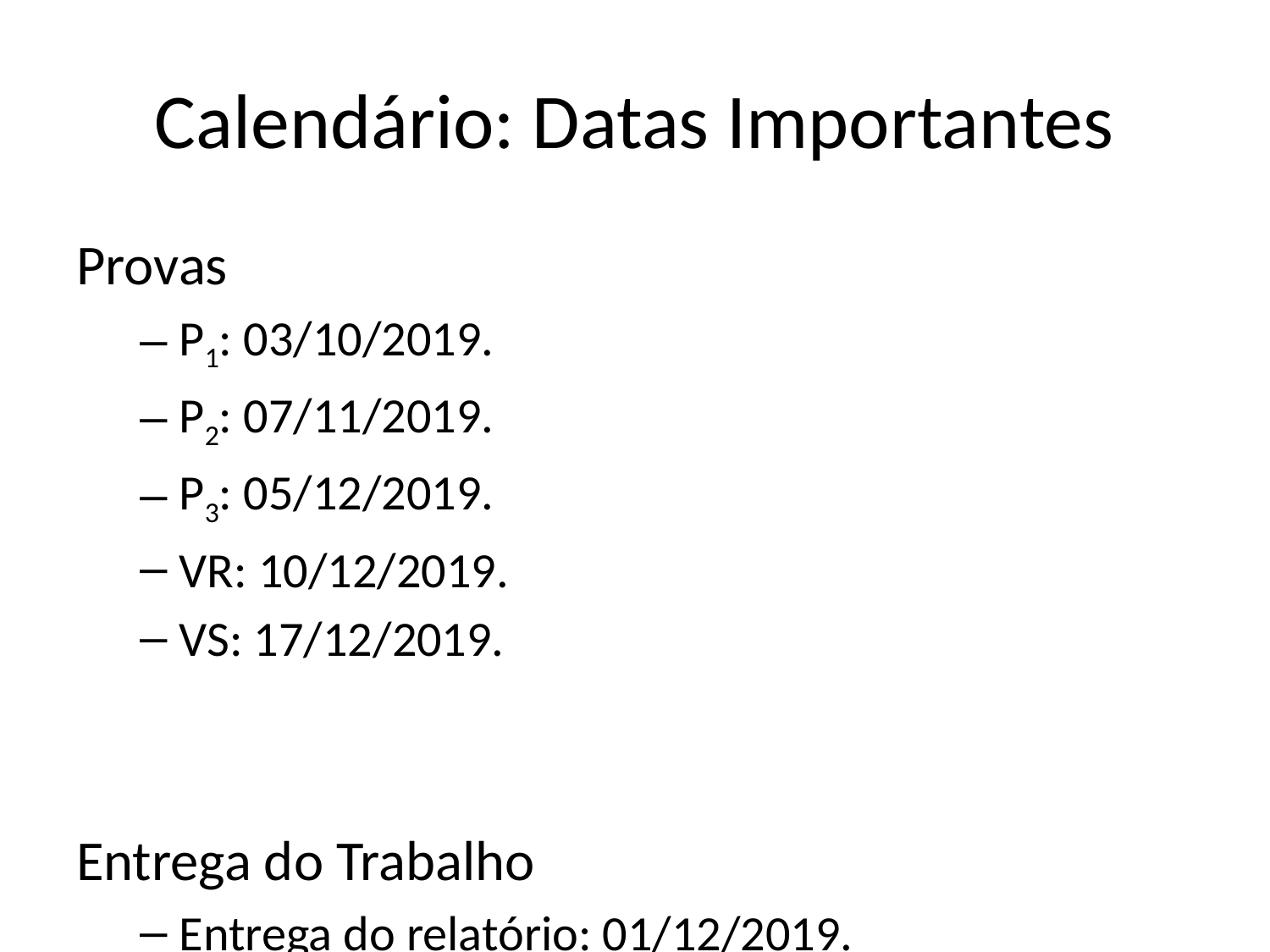

# Calendário: Datas Importantes
Provas
P1: 03/10/2019.
P2: 07/11/2019.
P3: 05/12/2019.
VR: 10/12/2019.
VS: 17/12/2019.

Entrega do Trabalho
Entrega do relatório: 01/12/2019.
Apresentações: 03/12/2019.

Problemas?